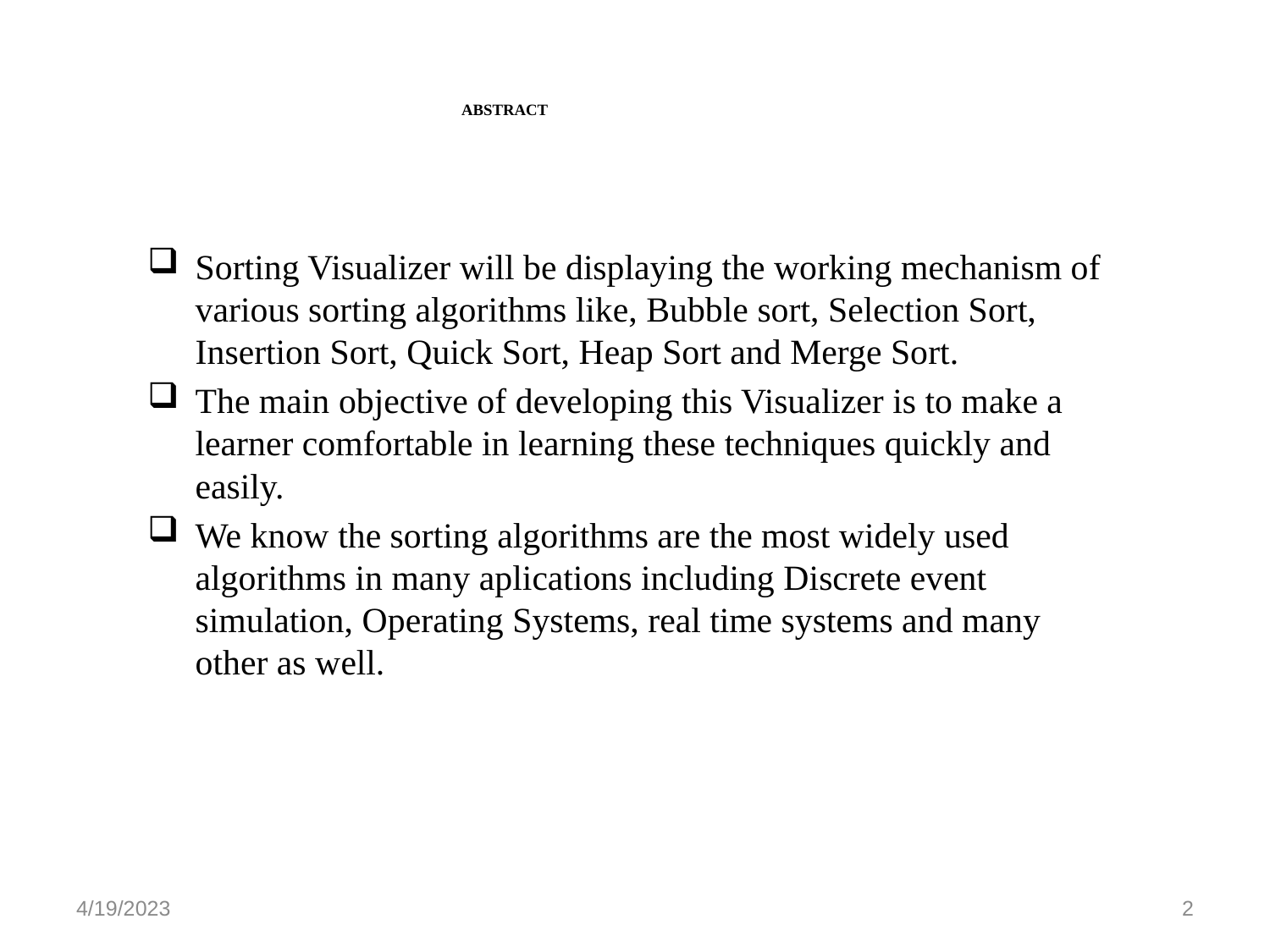

# ABSTRACT
Sorting Visualizer will be displaying the working mechanism of various sorting algorithms like, Bubble sort, Selection Sort, Insertion Sort, Quick Sort, Heap Sort and Merge Sort.
The main objective of developing this Visualizer is to make a learner comfortable in learning these techniques quickly and easily.
We know the sorting algorithms are the most widely used algorithms in many aplications including Discrete event simulation, Operating Systems, real time systems and many other as well.
4/19/2023
2